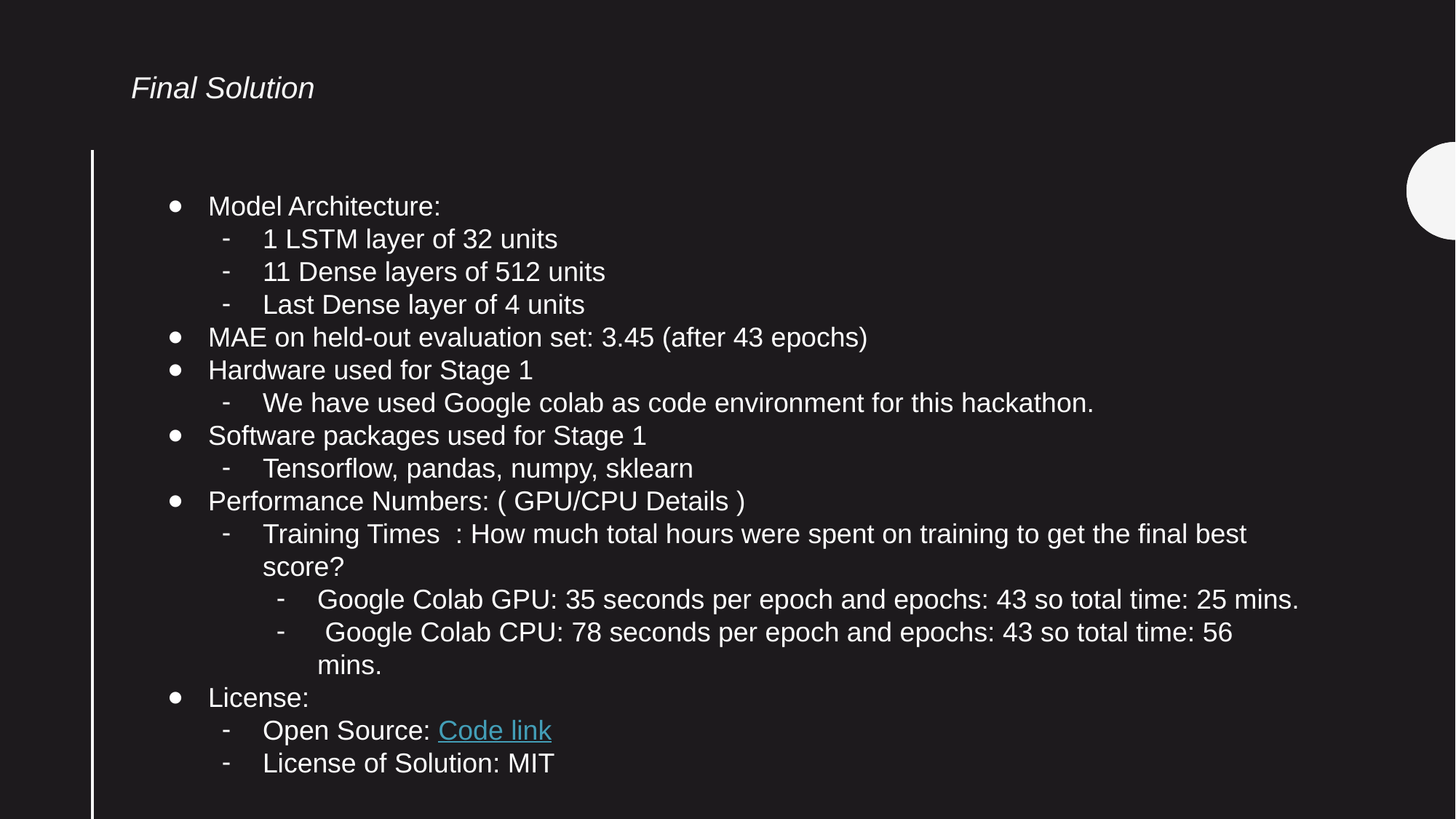

Final Solution

Model Architecture:
1 LSTM layer of 32 units
11 Dense layers of 512 units
Last Dense layer of 4 units
MAE on held-out evaluation set: 3.45 (after 43 epochs)
Hardware used for Stage 1
We have used Google colab as code environment for this hackathon.
Software packages used for Stage 1
Tensorflow, pandas, numpy, sklearn
Performance Numbers: ( GPU/CPU Details )
Training Times  : How much total hours were spent on training to get the final best score?
Google Colab GPU: 35 seconds per epoch and epochs: 43 so total time: 25 mins.
 Google Colab CPU: 78 seconds per epoch and epochs: 43 so total time: 56 mins.
License:
Open Source: Code link
License of Solution: MIT